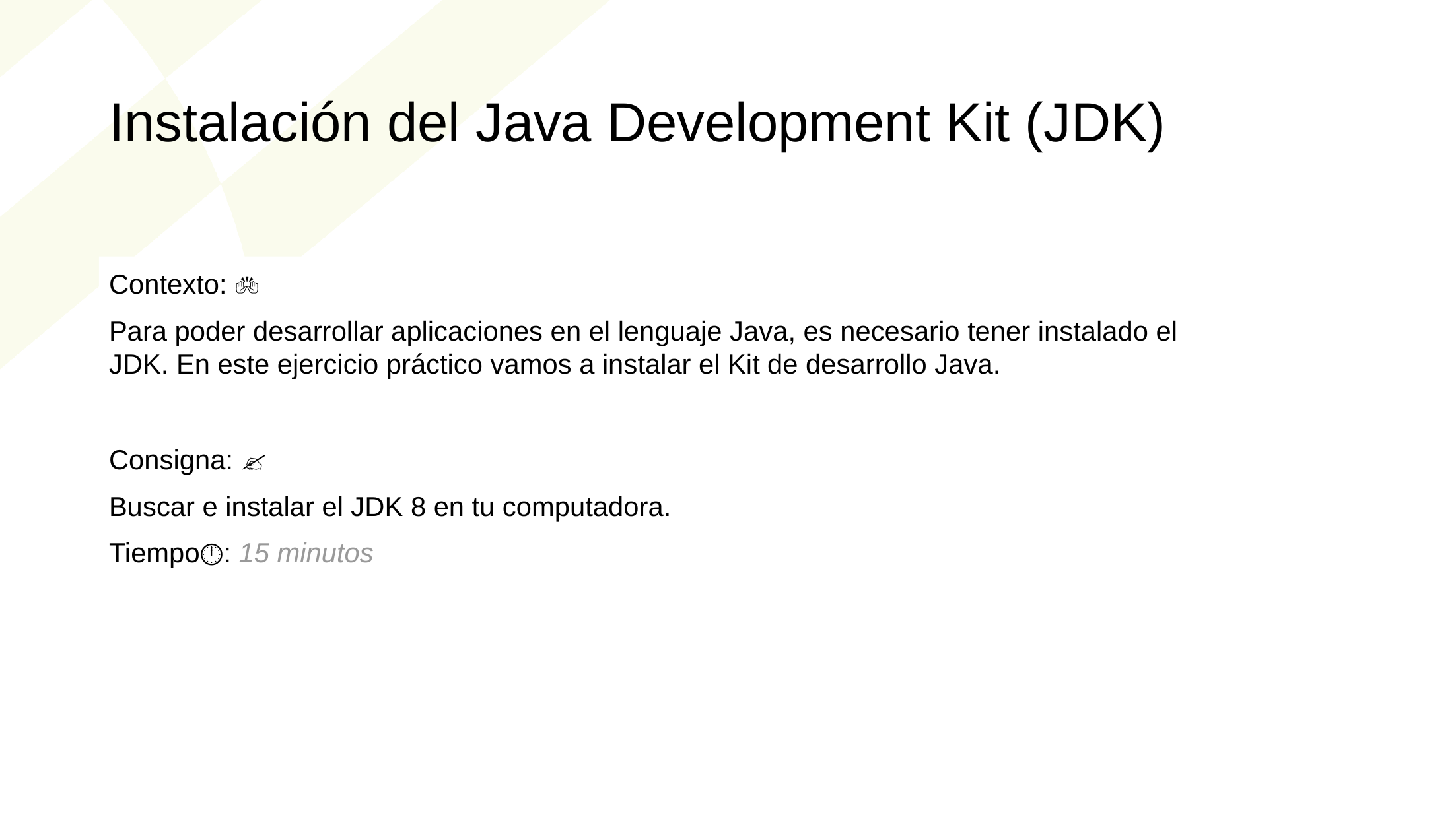

Instalación del Java Development Kit (JDK)

Contexto: 🙌
Para poder desarrollar aplicaciones en el lenguaje Java, es necesario tener instalado el JDK. En este ejercicio práctico vamos a instalar el Kit de desarrollo Java.
Consigna: ✍️
Buscar e instalar el JDK 8 en tu computadora.
Tiempo🕛: 15 minutos